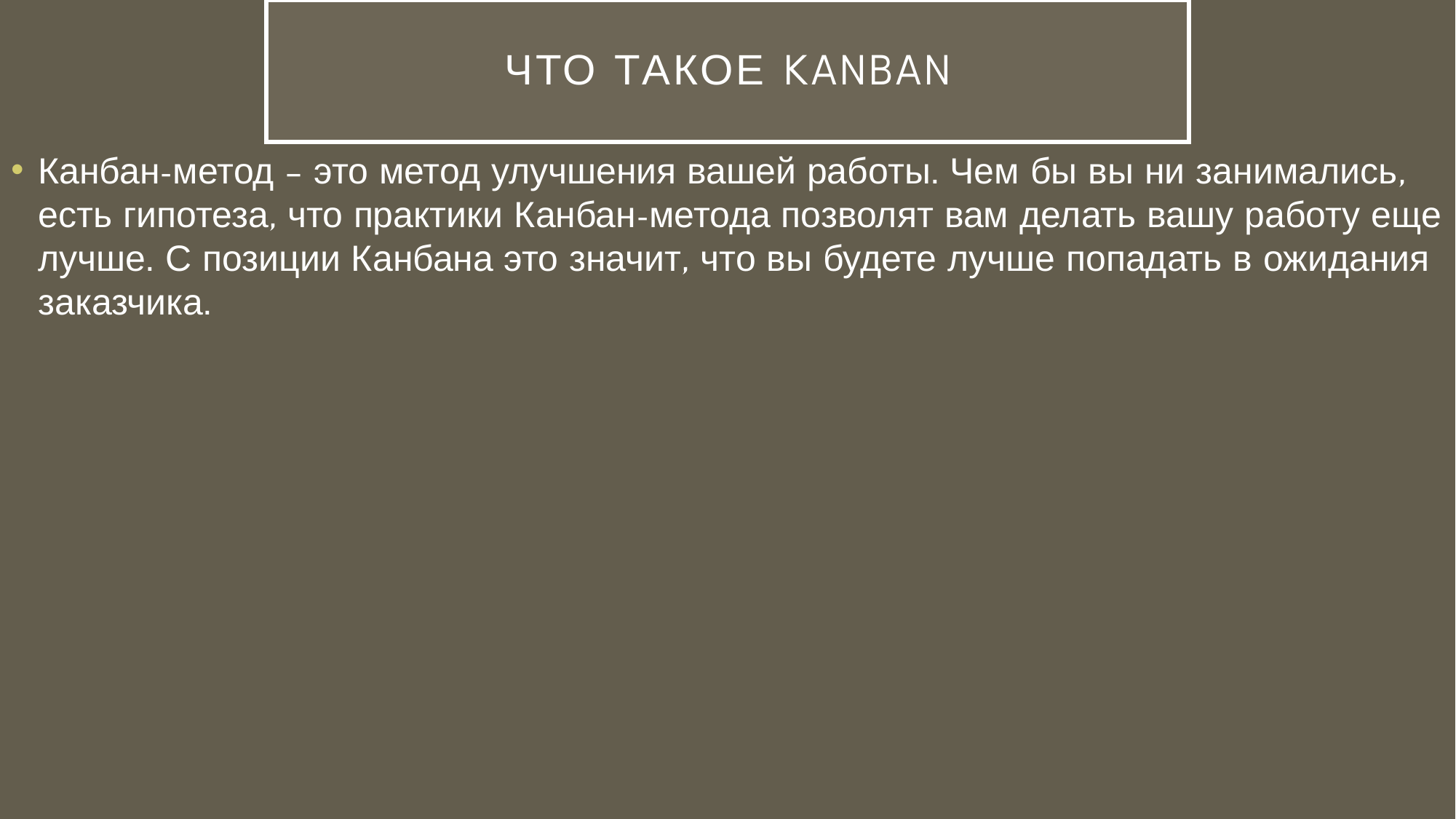

# Что такое Kanban
Канбан-метод – это метод улучшения вашей работы. Чем бы вы ни занимались, есть гипотеза, что практики Канбан-метода позволят вам делать вашу работу еще лучше. С позиции Канбана это значит, что вы будете лучше попадать в ожидания заказчика.